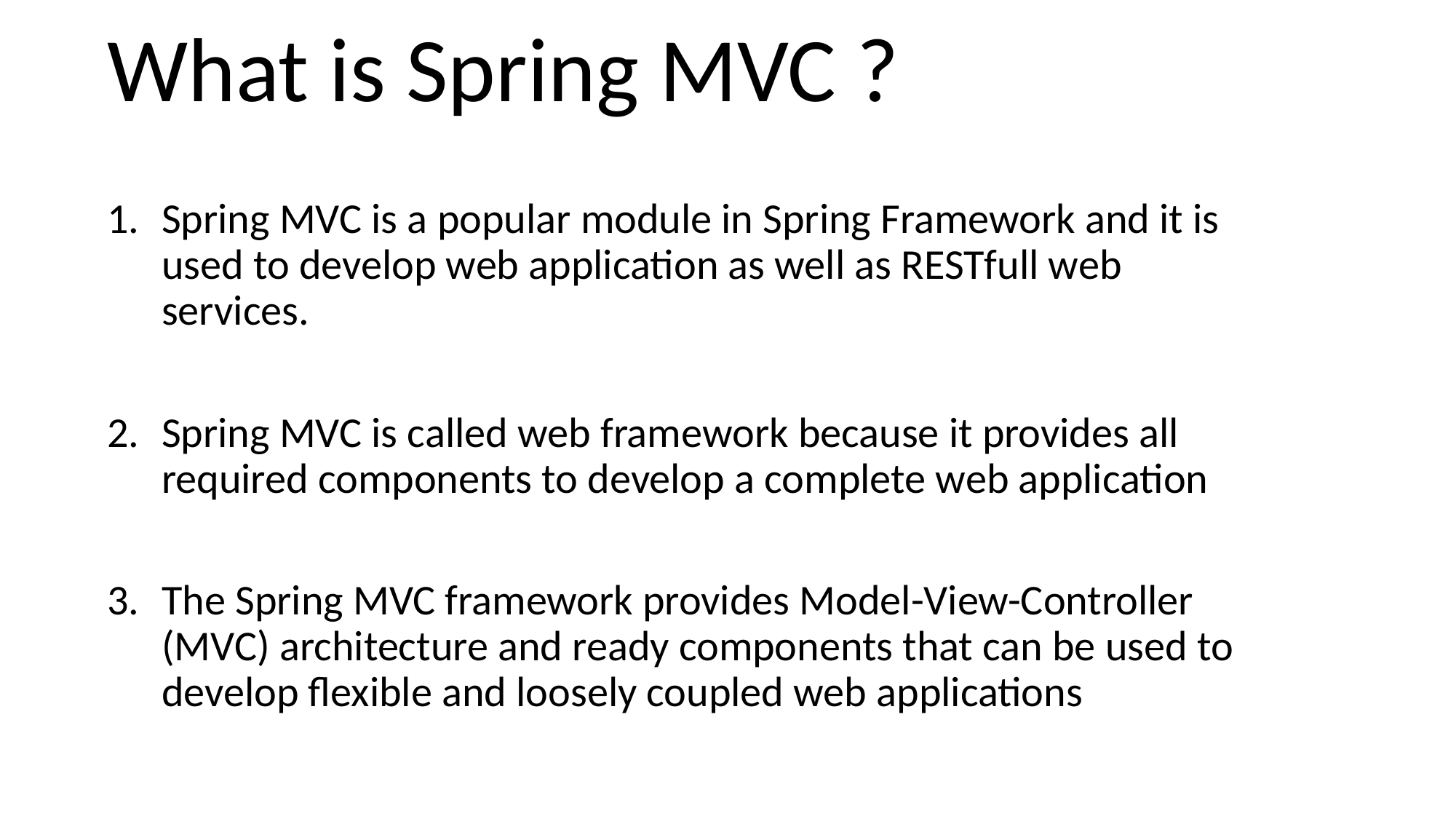

# What is Spring MVC ?
Spring MVC is a popular module in Spring Framework and it is used to develop web application as well as RESTfull web services.

Spring MVC is called web framework because it provides all required components to develop a complete web application

The Spring MVC framework provides Model-View-Controller (MVC) architecture and ready components that can be used to develop flexible and loosely coupled web applications